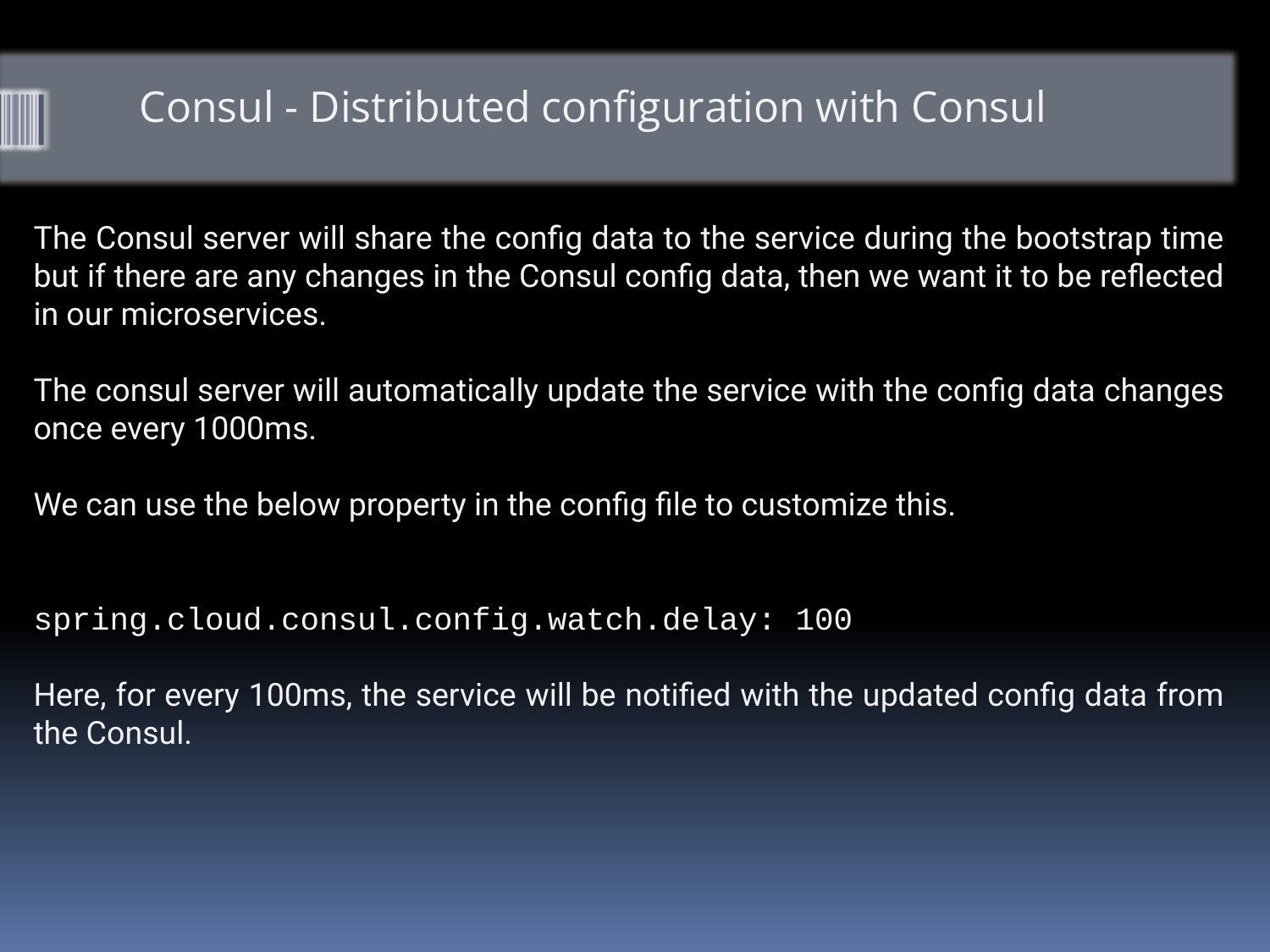

Consul - Distributed configuration with Consul
The Consul server will share the config data to the service during the bootstrap time but if there are any changes in the Consul config data, then we want it to be reflected in our microservices.

The consul server will automatically update the service with the config data changes once every 1000ms.

We can use the below property in the config file to customize this.

spring.cloud.consul.config.watch.delay: 100

Here, for every 100ms, the service will be notified with the updated config data from the Consul.